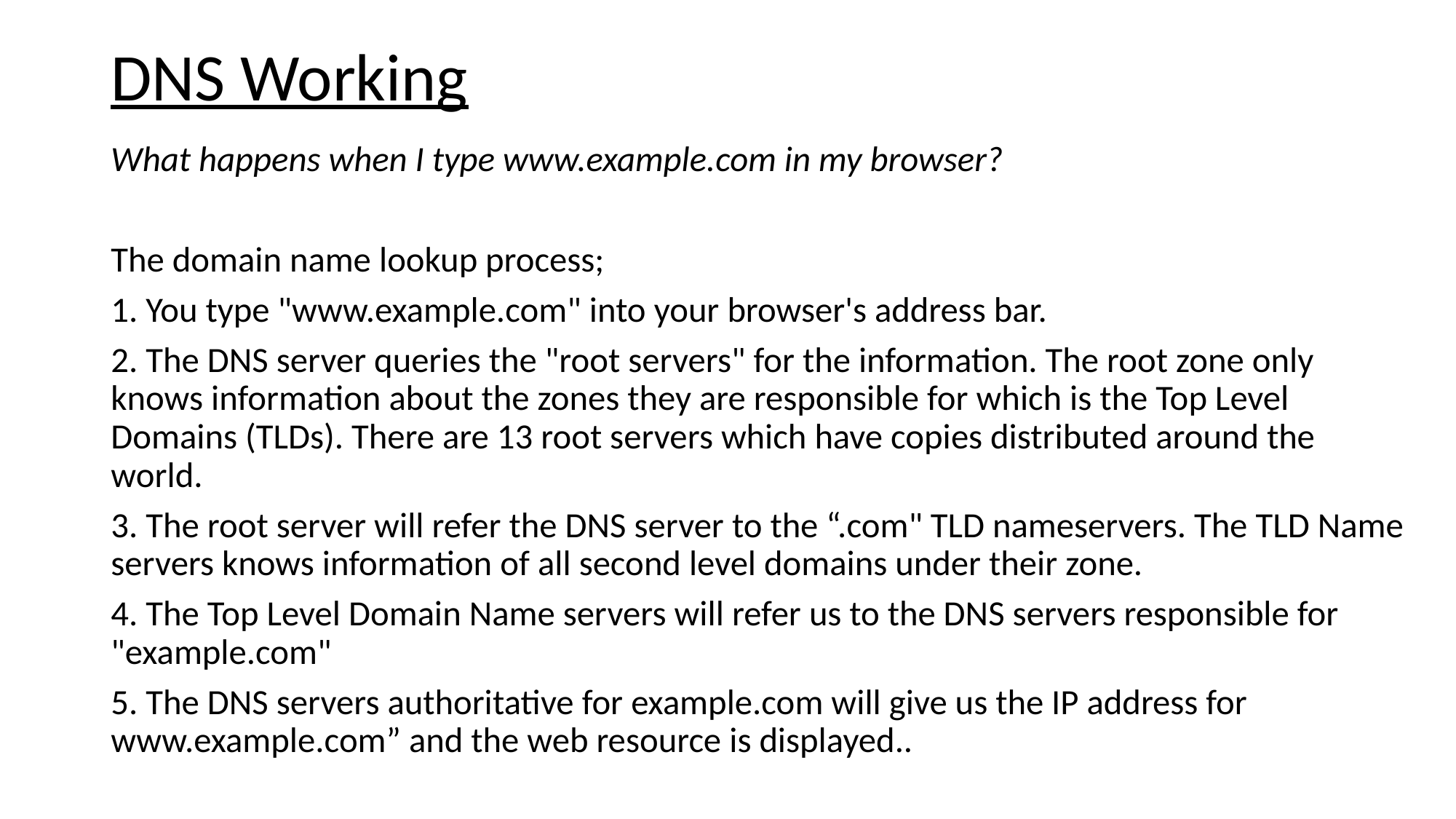

# DNS Working
What happens when I type www.example.com in my browser?

The domain name lookup process;
1. You type "www.example.com" into your browser's address bar.
2. The DNS server queries the "root servers" for the information. The root zone only knows information about the zones they are responsible for which is the Top Level Domains (TLDs). There are 13 root servers which have copies distributed around the world.
3. The root server will refer the DNS server to the “.com" TLD nameservers. The TLD Name servers knows information of all second level domains under their zone.
4. The Top Level Domain Name servers will refer us to the DNS servers responsible for "example.com"
5. The DNS servers authoritative for example.com will give us the IP address for www.example.com” and the web resource is displayed..